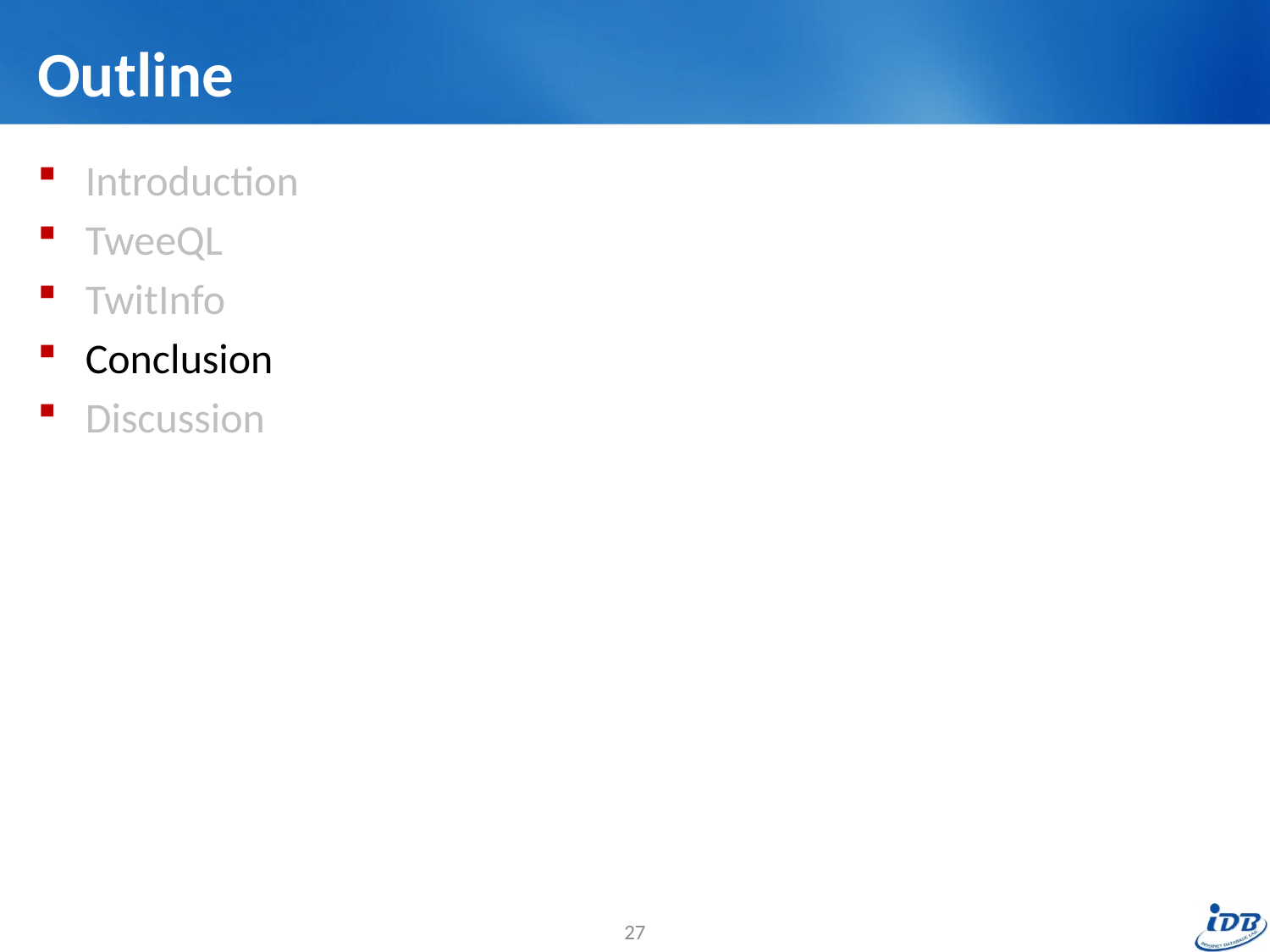

# Outline
Introduction
TweeQL
TwitInfo
Conclusion
Discussion
27